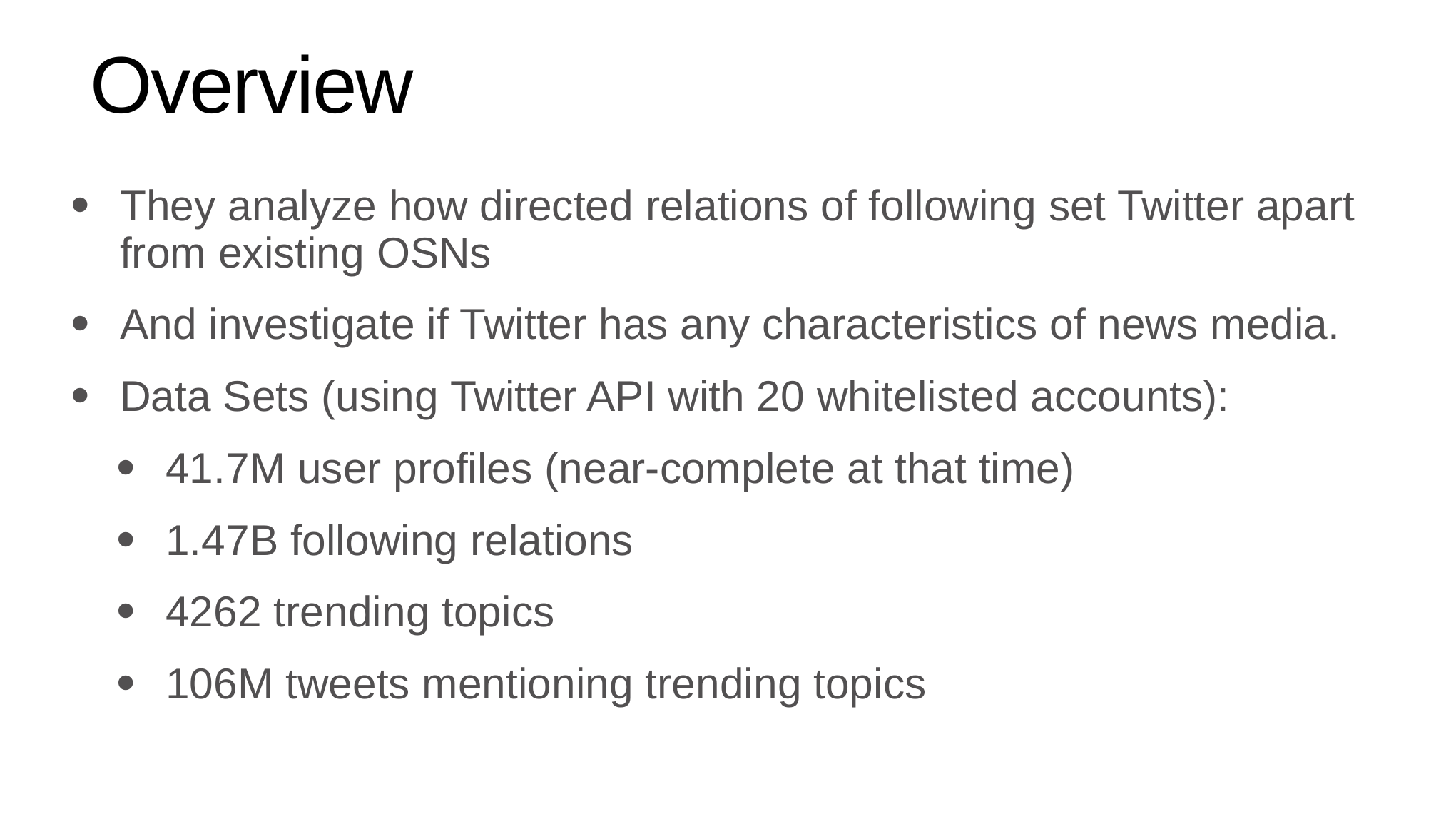

# Overview
They analyze how directed relations of following set Twitter apart from existing OSNs
And investigate if Twitter has any characteristics of news media.
Data Sets (using Twitter API with 20 whitelisted accounts):
41.7M user profiles (near-complete at that time)
1.47B following relations
4262 trending topics
106M tweets mentioning trending topics